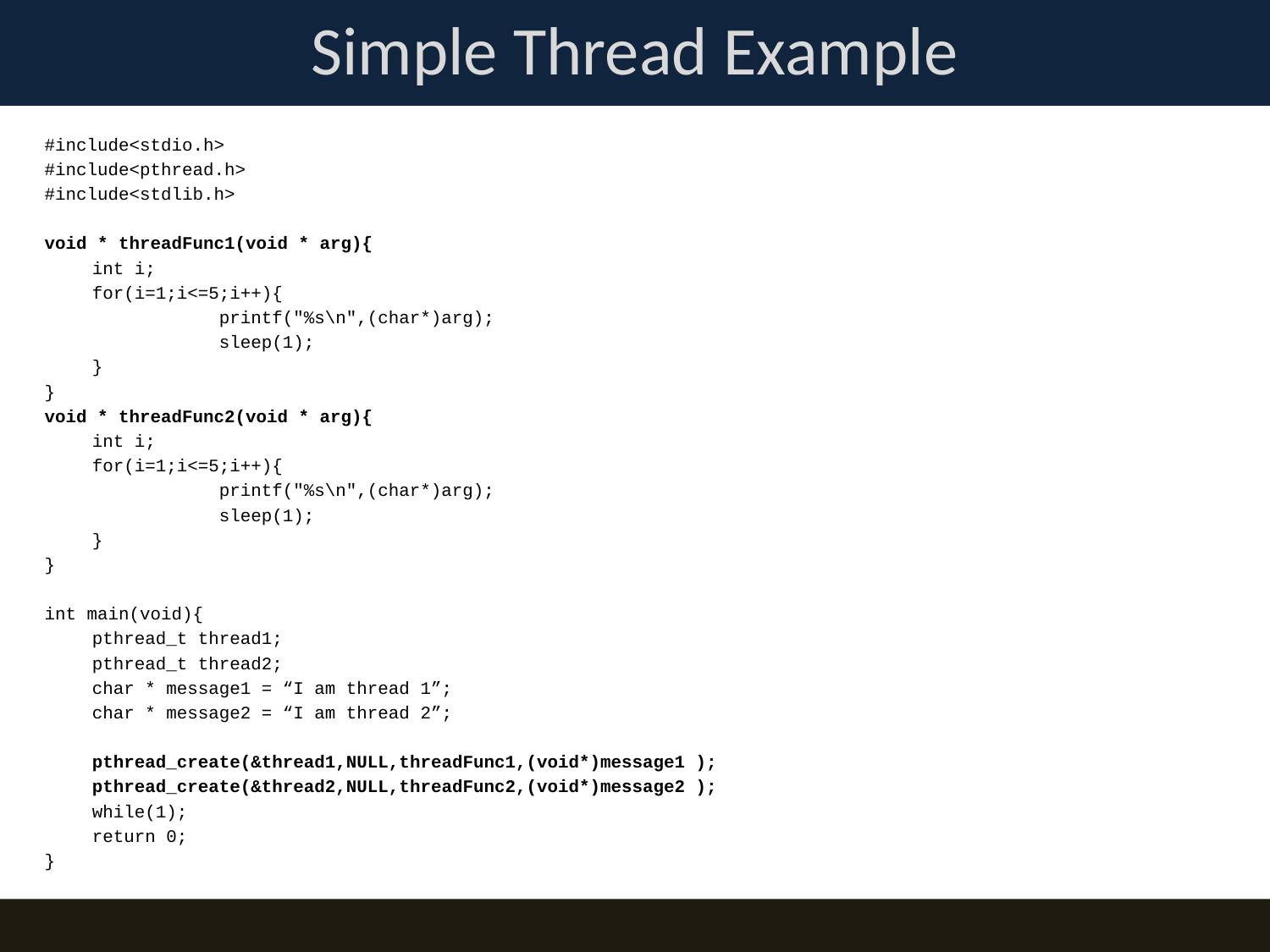

# Simple Thread Example
#include<stdio.h>
#include<pthread.h>
#include<stdlib.h>

void * threadFunc1(void * arg){
	int i;
	for(i=1;i<=5;i++){
		printf("%s\n",(char*)arg);
		sleep(1);
	}
}
void * threadFunc2(void * arg){
	int i;
	for(i=1;i<=5;i++){
		printf("%s\n",(char*)arg);
		sleep(1);
	}
}

int main(void){
	pthread_t thread1;
	pthread_t thread2;
	char * message1 = “I am thread 1”;
	char * message2 = “I am thread 2”;

	pthread_create(&thread1,NULL,threadFunc1,(void*)message1 );
	pthread_create(&thread2,NULL,threadFunc2,(void*)message2 );
	while(1);
	return 0;
}